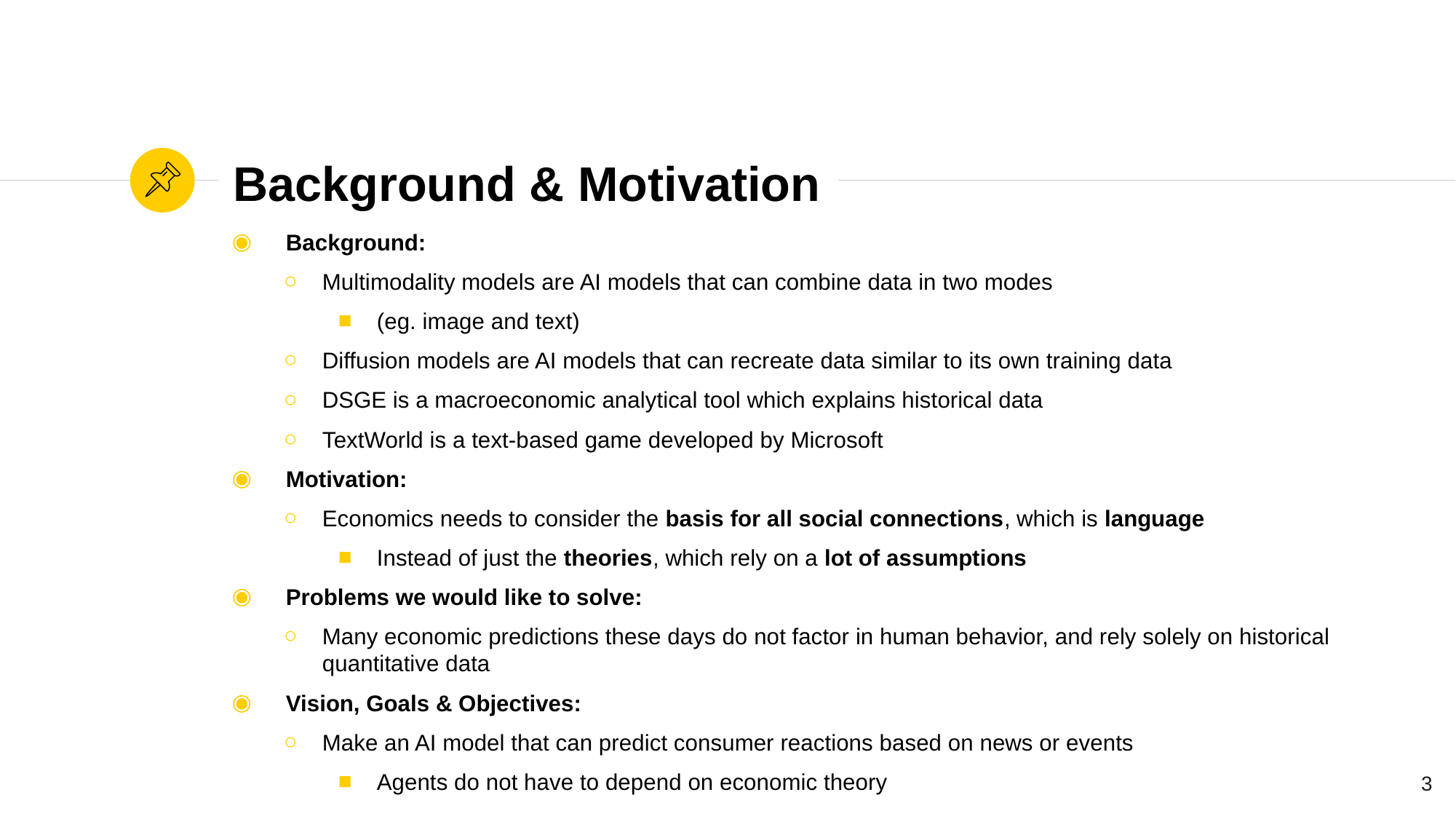

# Background & Motivation

Background:
Multimodality models are AI models that can combine data in two modes
(eg. image and text)
Diffusion models are AI models that can recreate data similar to its own training data
DSGE is a macroeconomic analytical tool which explains historical data
TextWorld is a text-based game developed by Microsoft
Motivation:
Economics needs to consider the basis for all social connections, which is language
Instead of just the theories, which rely on a lot of assumptions
Problems we would like to solve:
Many economic predictions these days do not factor in human behavior, and rely solely on historical quantitative data
Vision, Goals & Objectives:
Make an AI model that can predict consumer reactions based on news or events
Agents do not have to depend on economic theory

3